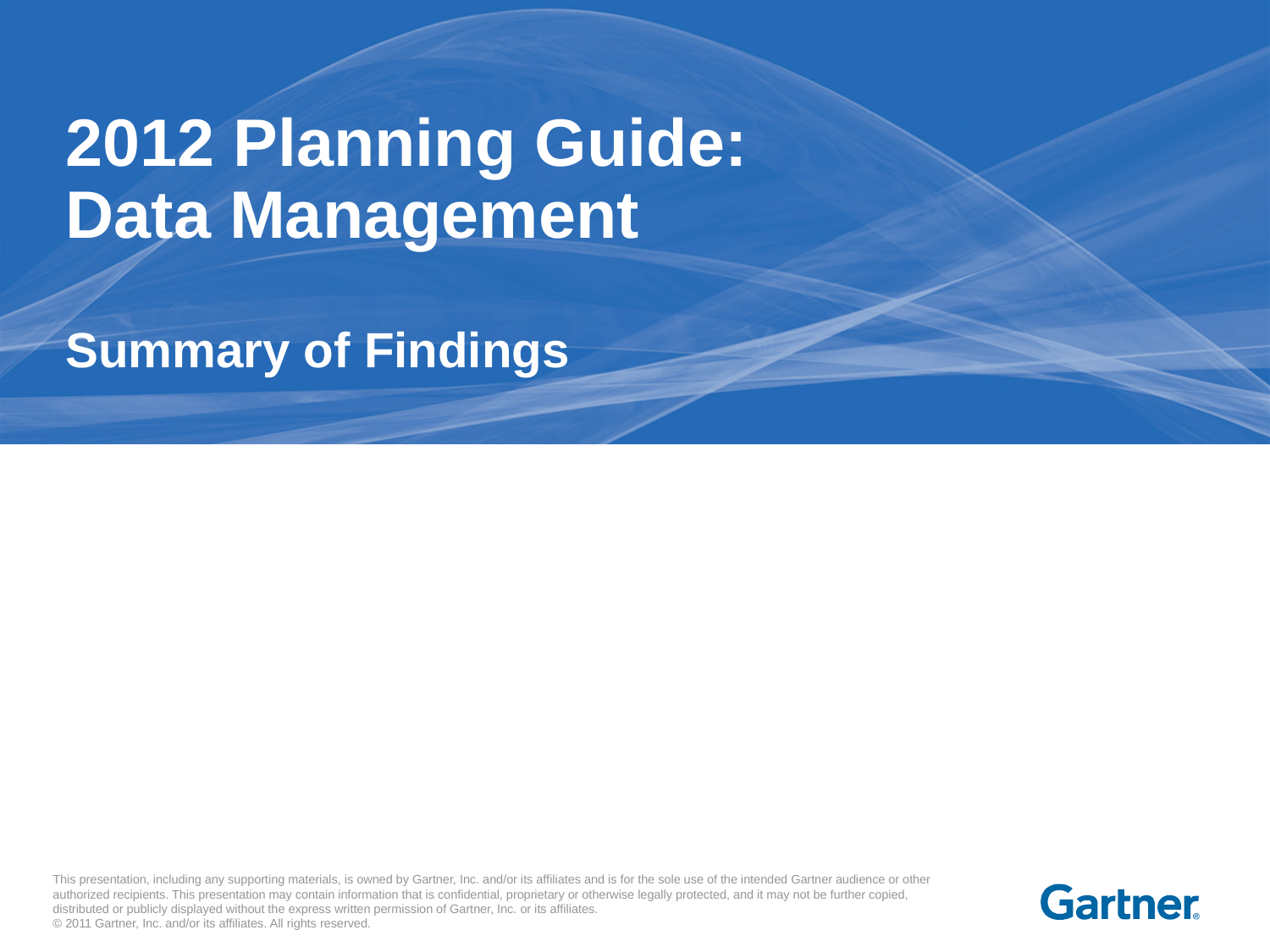

# 2012 Planning Guide: Data Management Summary of Findings